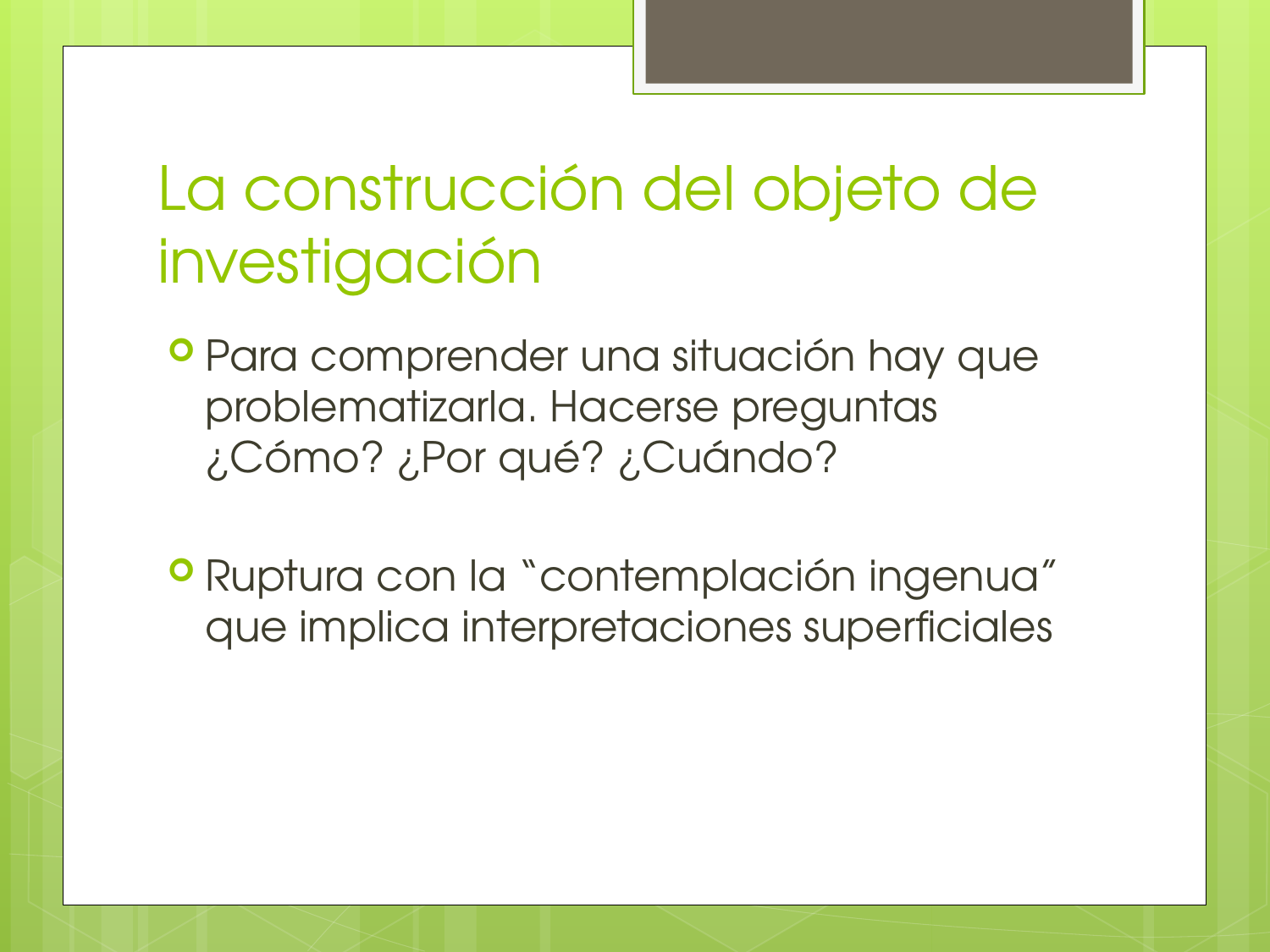

# La construcción del objeto de investigación
Para comprender una situación hay que problematizarla. Hacerse preguntas ¿Cómo? ¿Por qué? ¿Cuándo?

Ruptura con la “contemplación ingenua” que implica interpretaciones superficiales